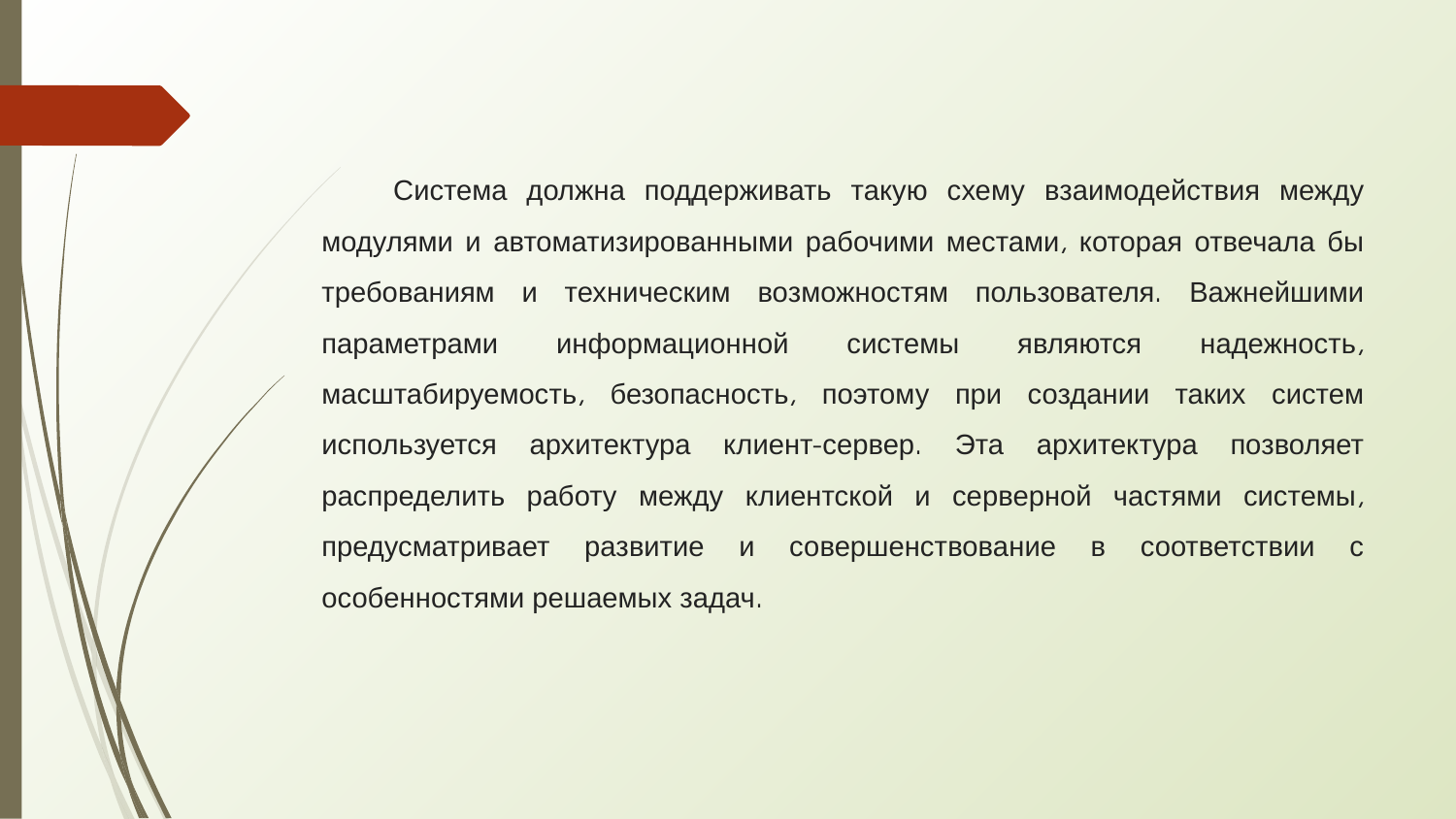

Система должна поддерживать такую схему взаимодействия между модулями и автоматизированными рабочими местами, которая отвечала бы требованиям и техническим возможностям пользователя. Важнейшими параметрами информационной системы являются надежность, масштабируемость, безопасность, поэтому при создании таких систем используется архитектура клиент-сервер. Эта архитектура позволяет распределить работу между клиентской и серверной частями системы, предусматривает развитие и совершенствование в соответствии с особенностями решаемых задач.